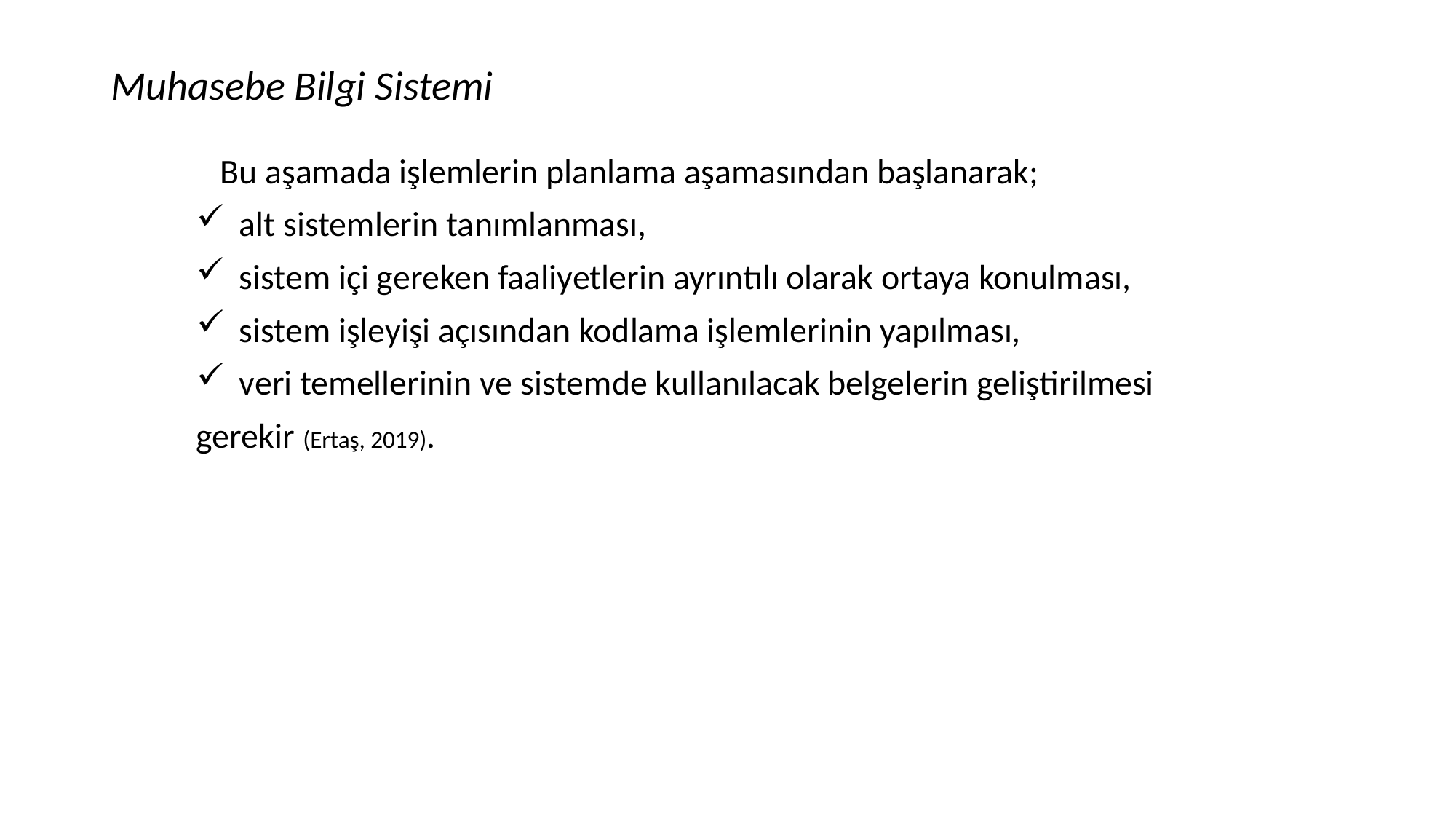

# Muhasebe Bilgi Sistemi
	Bu aşamada işlemlerin planlama aşamasından başlanarak;
alt sistemlerin tanımlanması,
sistem içi gereken faaliyetlerin ayrıntılı olarak ortaya konulması,
sistem işleyişi açısından kodlama işlemlerinin yapılması,
veri temellerinin ve sistemde kullanılacak belgelerin geliştirilmesi
gerekir (Ertaş, 2019).